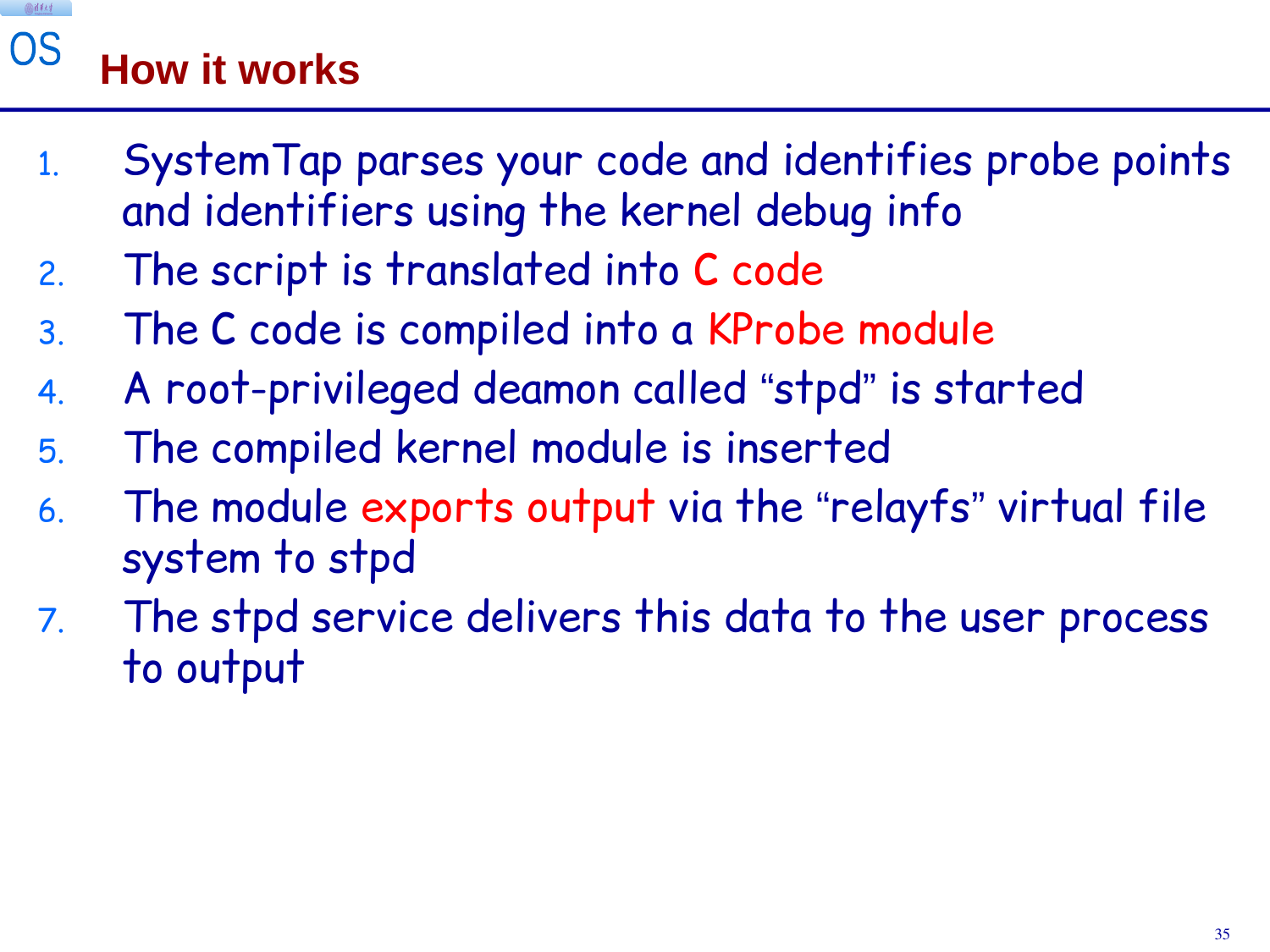

# How it works
SystemTap parses your code and identifies probe points and identifiers using the kernel debug info
The script is translated into C code
The C code is compiled into a KProbe module
A root-privileged deamon called “stpd” is started
The compiled kernel module is inserted
The module exports output via the “relayfs” virtual file system to stpd
The stpd service delivers this data to the user process to output